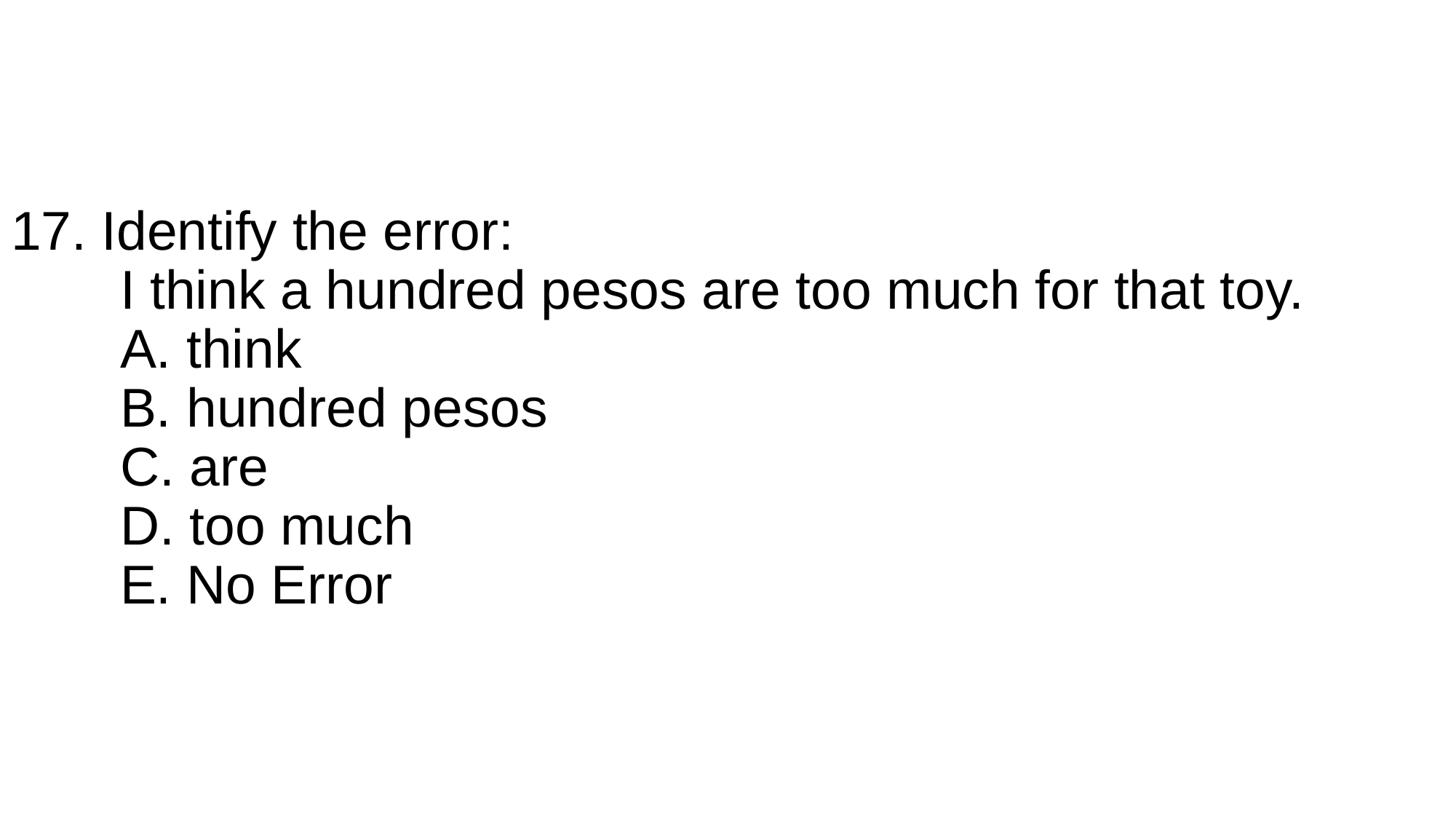

# 17. Identify the error: I think a hundred pesos are too much for that toy. A. think B. hundred pesos C. are D. too much E. No Error